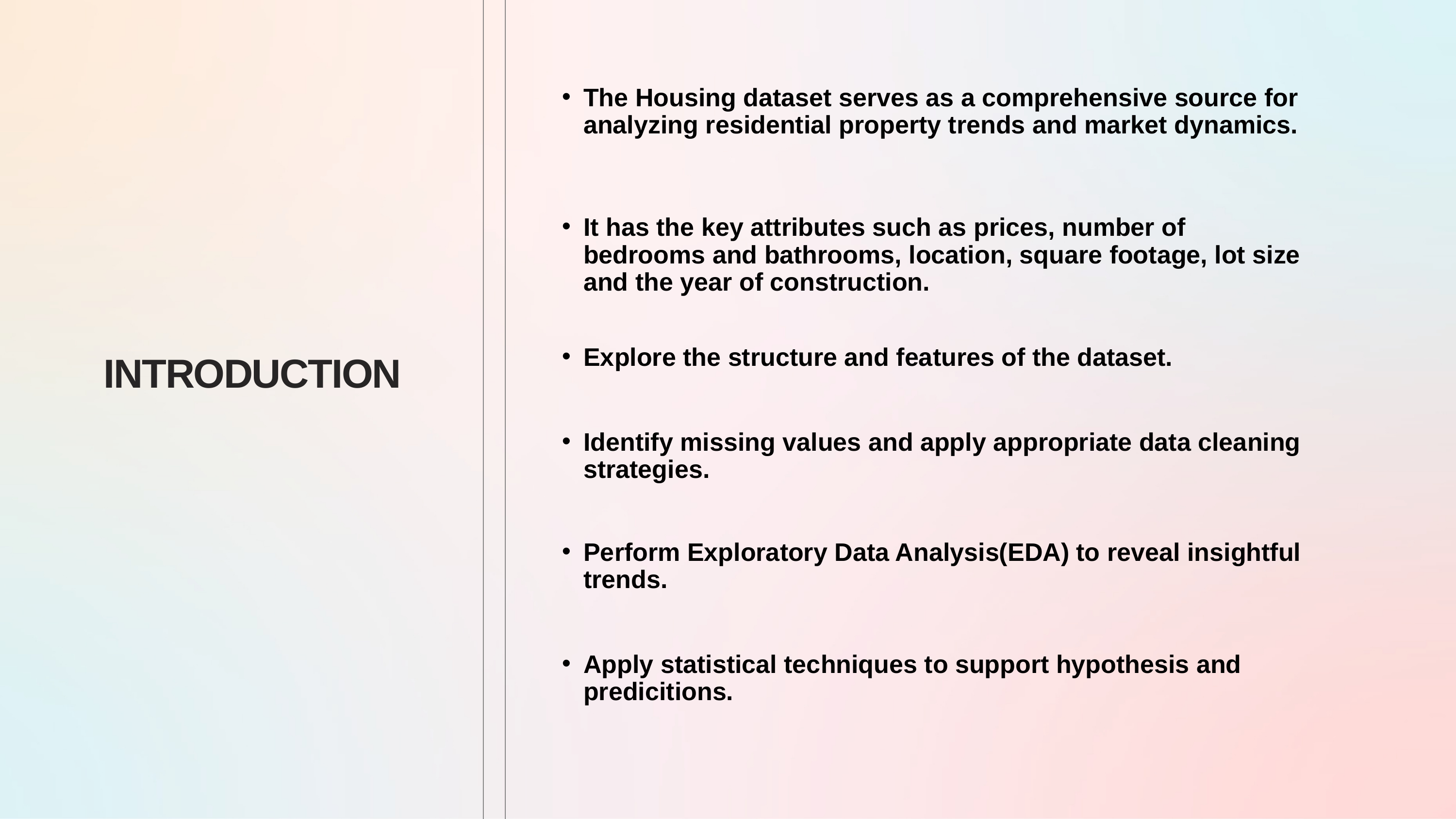

The Housing dataset serves as a comprehensive source for analyzing residential property trends and market dynamics.
It has the key attributes such as prices, number of bedrooms and bathrooms, location, square footage, lot size and the year of construction.
Explore the structure and features of the dataset.
INTRODUCTION

Identify missing values and apply appropriate data cleaning strategies.
Perform Exploratory Data Analysis(EDA) to reveal insightful trends.
Apply statistical techniques to support hypothesis and predicitions.